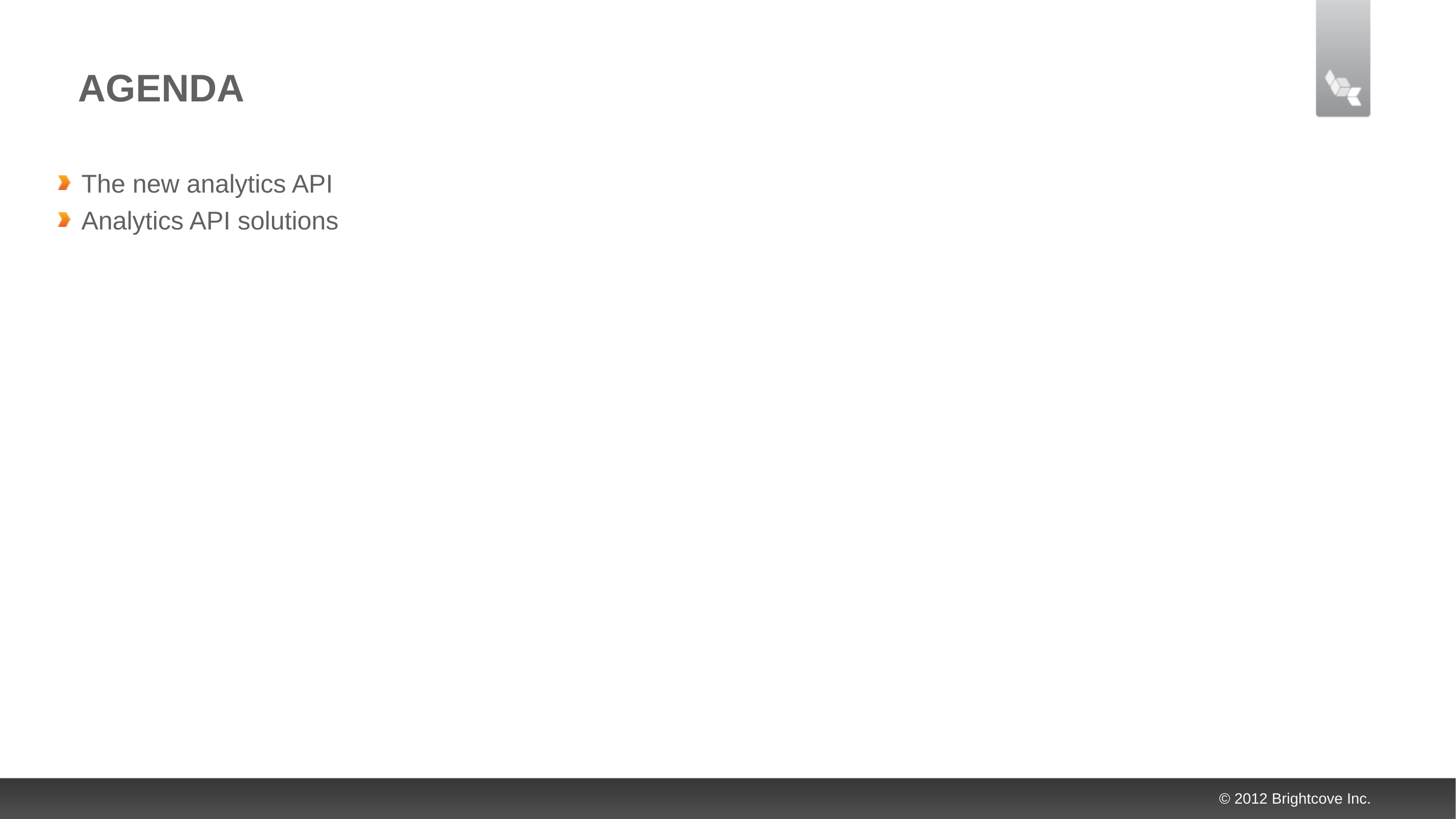

# Agenda
The new analytics API
Analytics API solutions